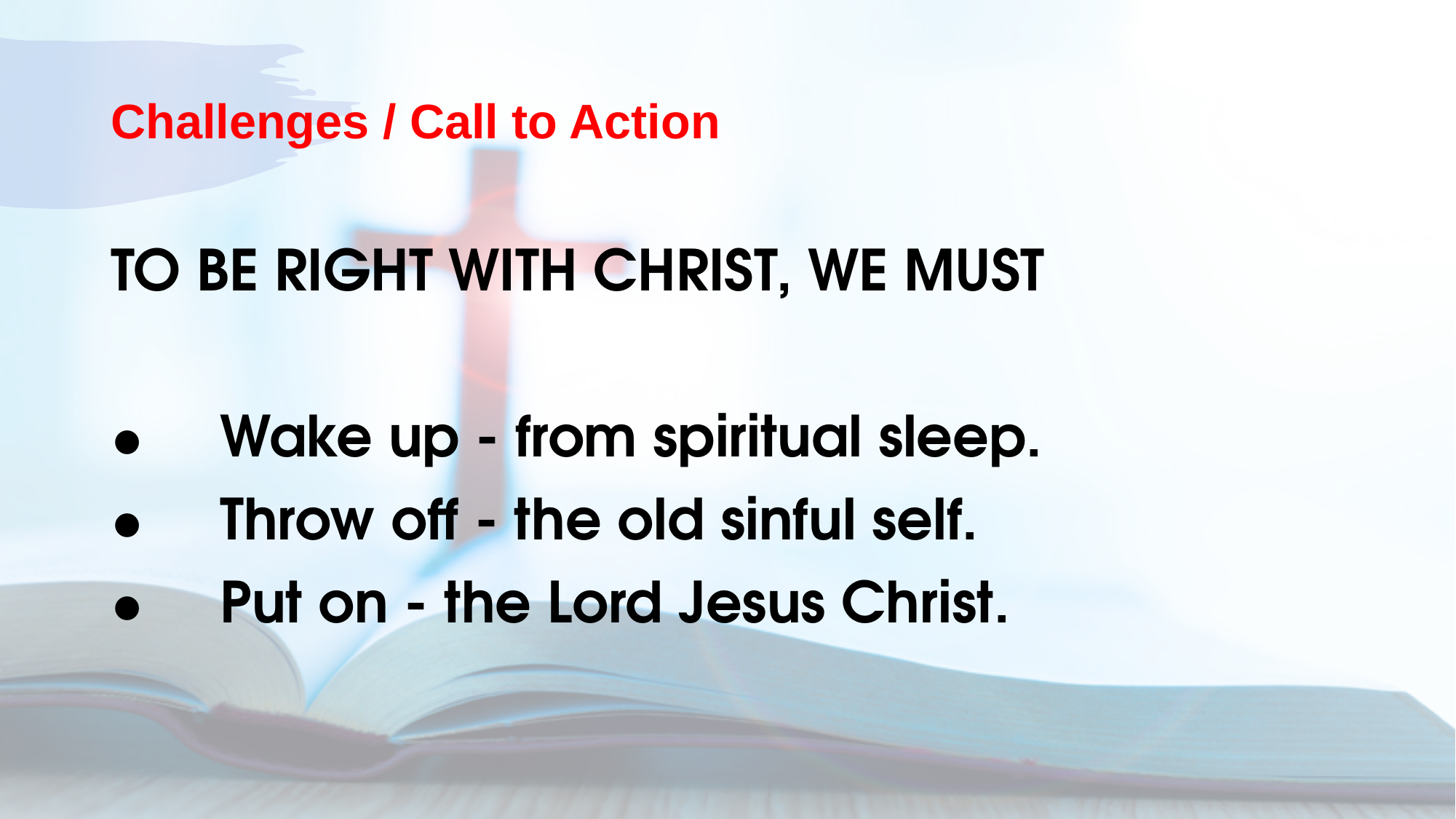

# Challenges / Call to Action
TO BE RIGHT WITH CHRIST, WE MUST

•	Wake up - from spiritual sleep.
•	Throw off - the old sinful self.
•	Put on - the Lord Jesus Christ.